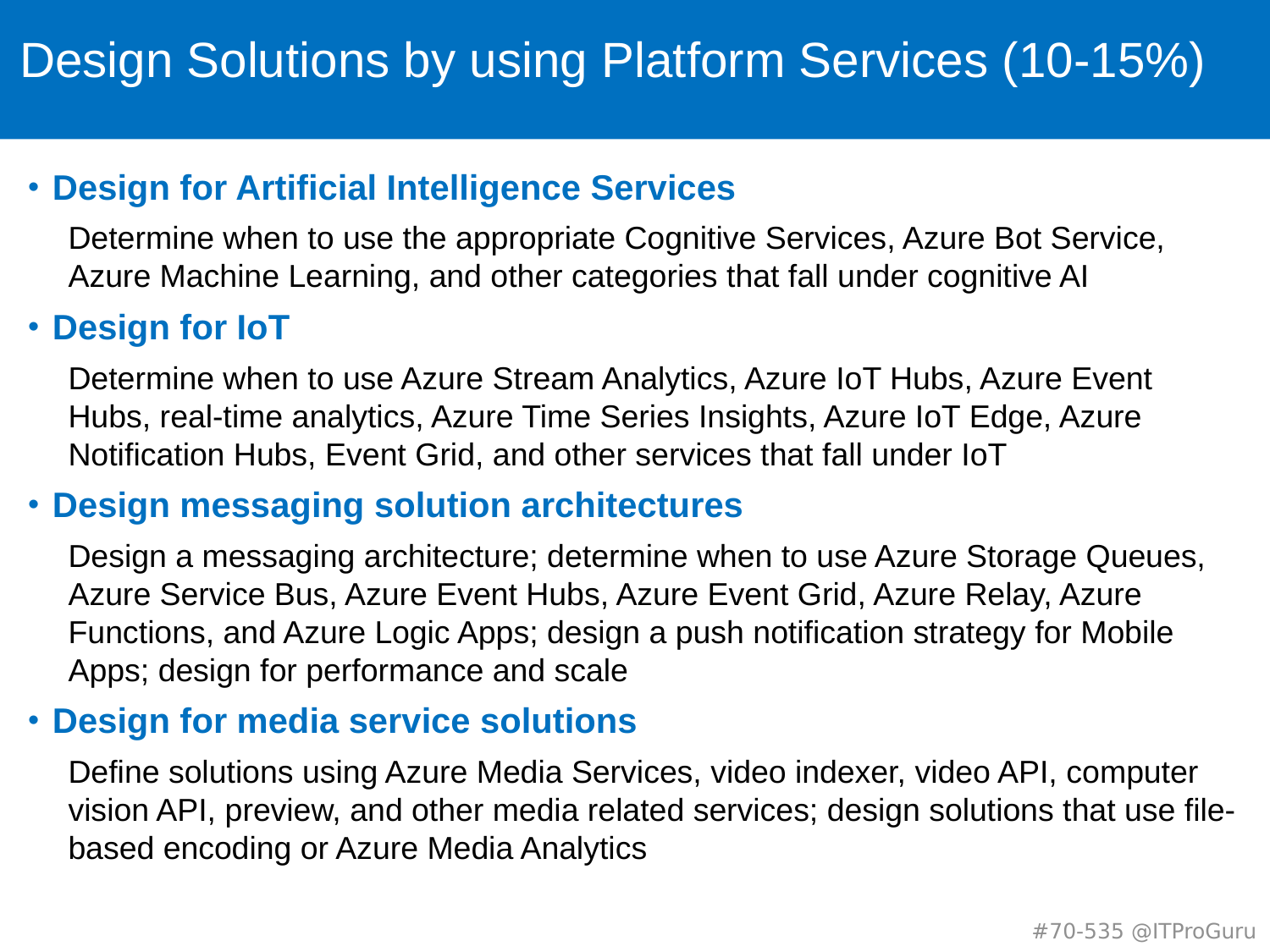

# Design Solutions by using Platform Services (10-15%)
Design for Artificial Intelligence Services
Determine when to use the appropriate Cognitive Services, Azure Bot Service, Azure Machine Learning, and other categories that fall under cognitive AI
Design for IoT
Determine when to use Azure Stream Analytics, Azure IoT Hubs, Azure Event Hubs, real-time analytics, Azure Time Series Insights, Azure IoT Edge, Azure Notification Hubs, Event Grid, and other services that fall under IoT
Design messaging solution architectures
Design a messaging architecture; determine when to use Azure Storage Queues, Azure Service Bus, Azure Event Hubs, Azure Event Grid, Azure Relay, Azure Functions, and Azure Logic Apps; design a push notification strategy for Mobile Apps; design for performance and scale
Design for media service solutions
Define solutions using Azure Media Services, video indexer, video API, computer vision API, preview, and other media related services; design solutions that use file-based encoding or Azure Media Analytics